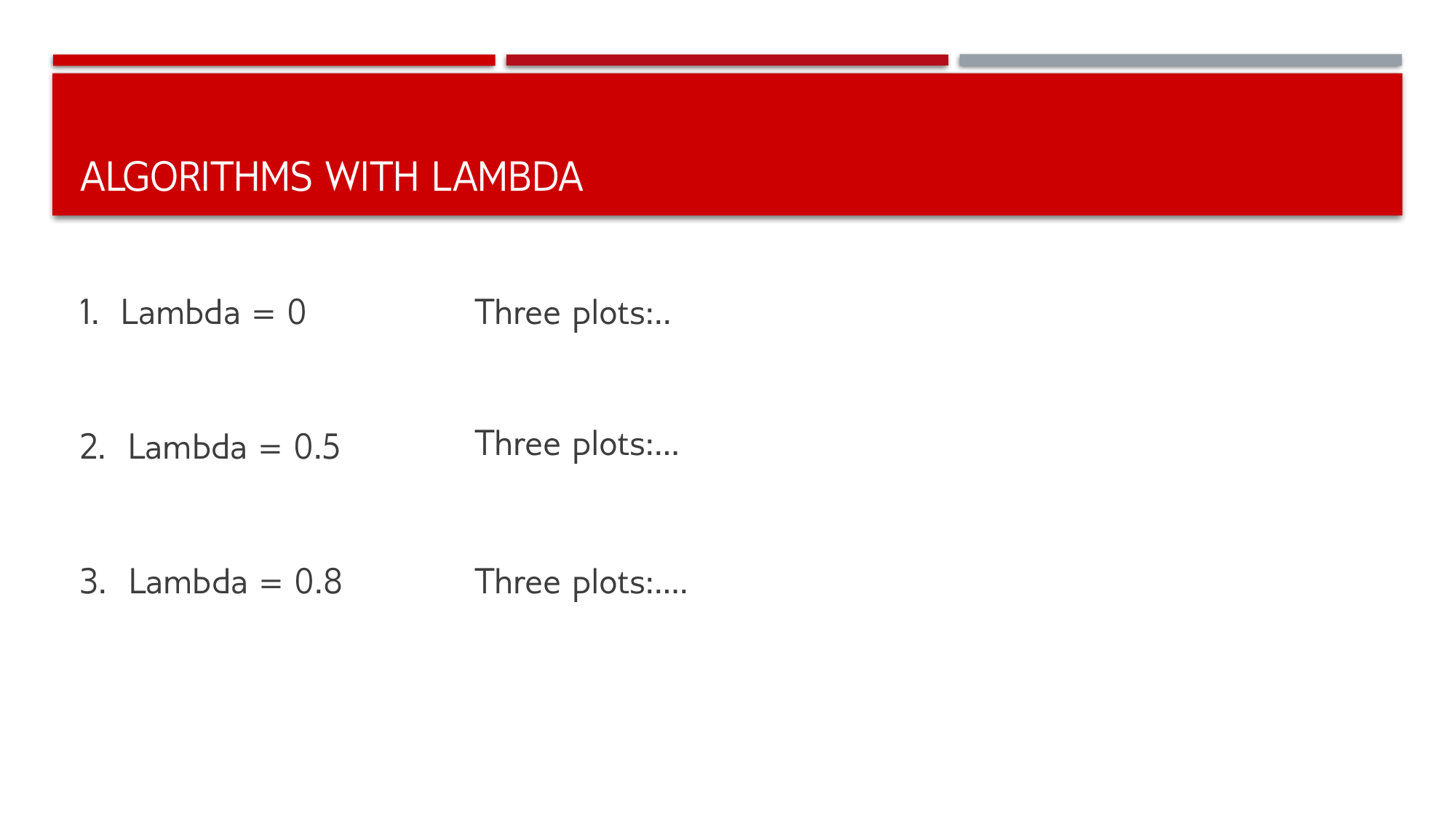

# Algorithms With LAMBDA
1.  Lambda = 0
Three plots:..
Three plots:…
2.  Lambda = 0.5
Three plots:….
3.  Lambda = 0.8